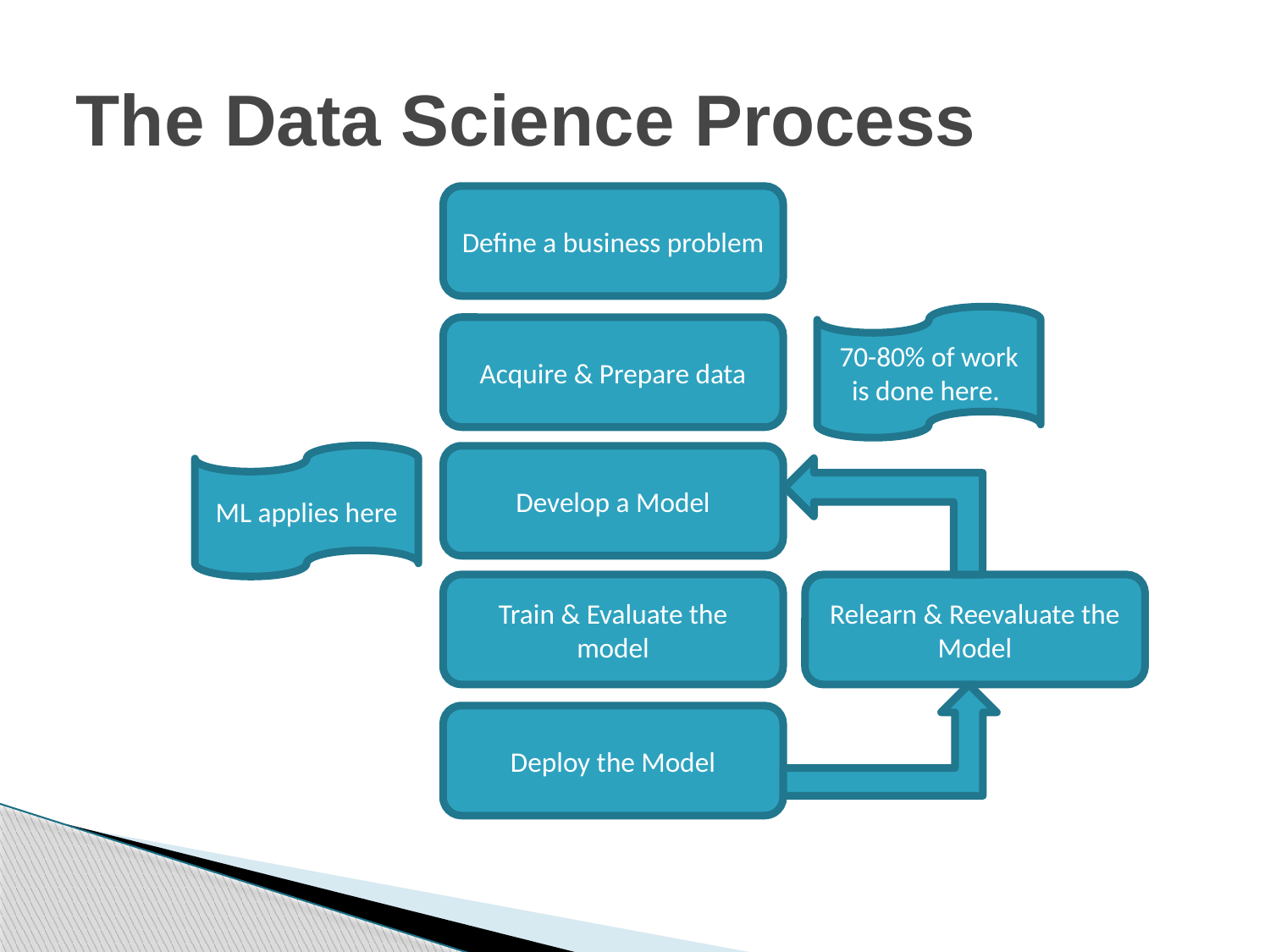

# The Data Science Process
Define a business problem
70-80% of work is done here.
Acquire & Prepare data

ML applies here
Develop a Model
Train & Evaluate the model
Relearn & Reevaluate the Model

Deploy the Model